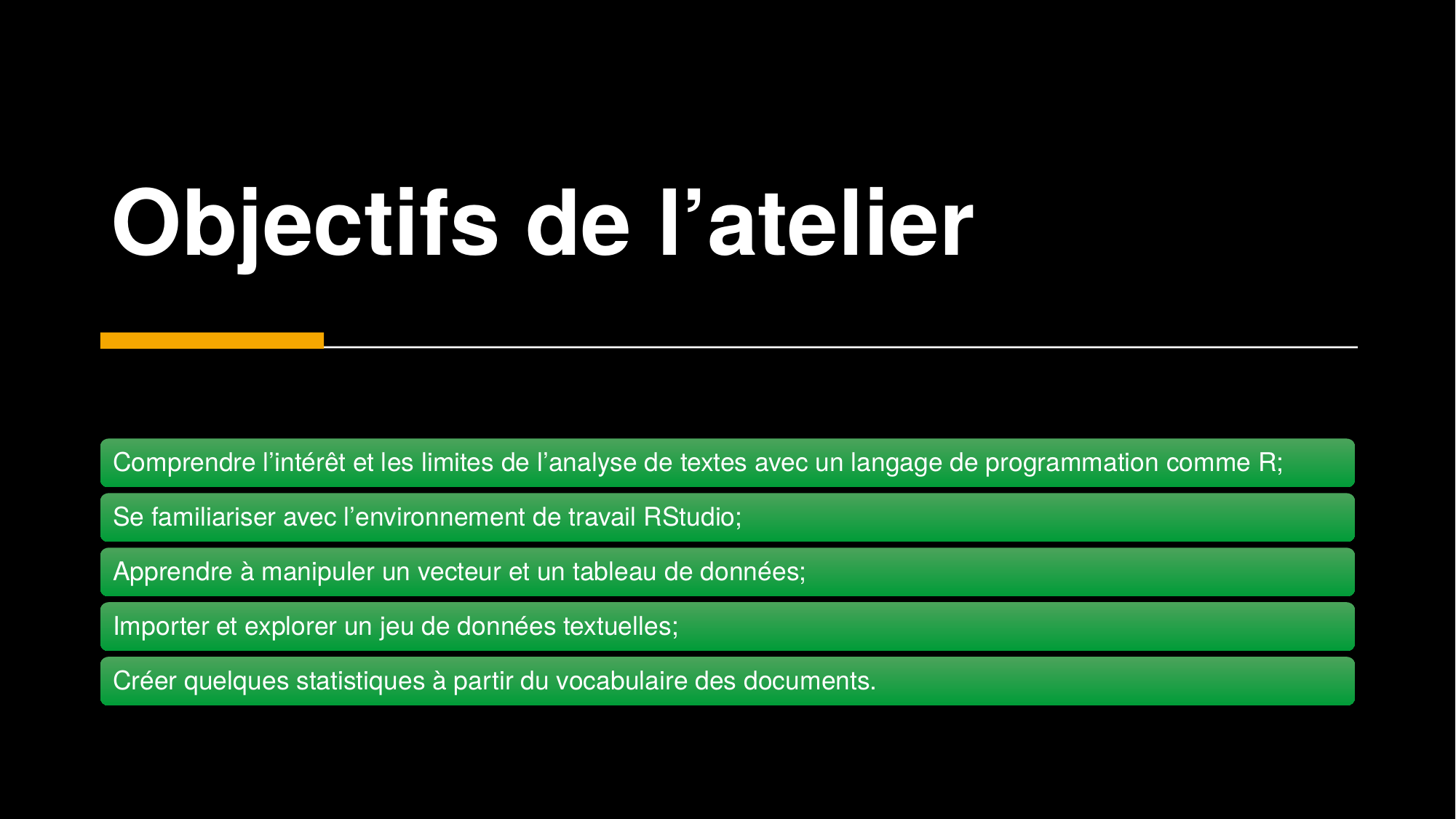

# Objectifs de l’atelier

Comprendre l’intérêt et les limites de l’analyse de textes avec un langage de programmation comme R;
Se familiariser avec l’environnement de travail RStudio;
Apprendre à manipuler un vecteur et un tableau de données;
Importer et explorer un jeu de données textuelles;
Créer quelques statistiques à partir du vocabulaire des documents.